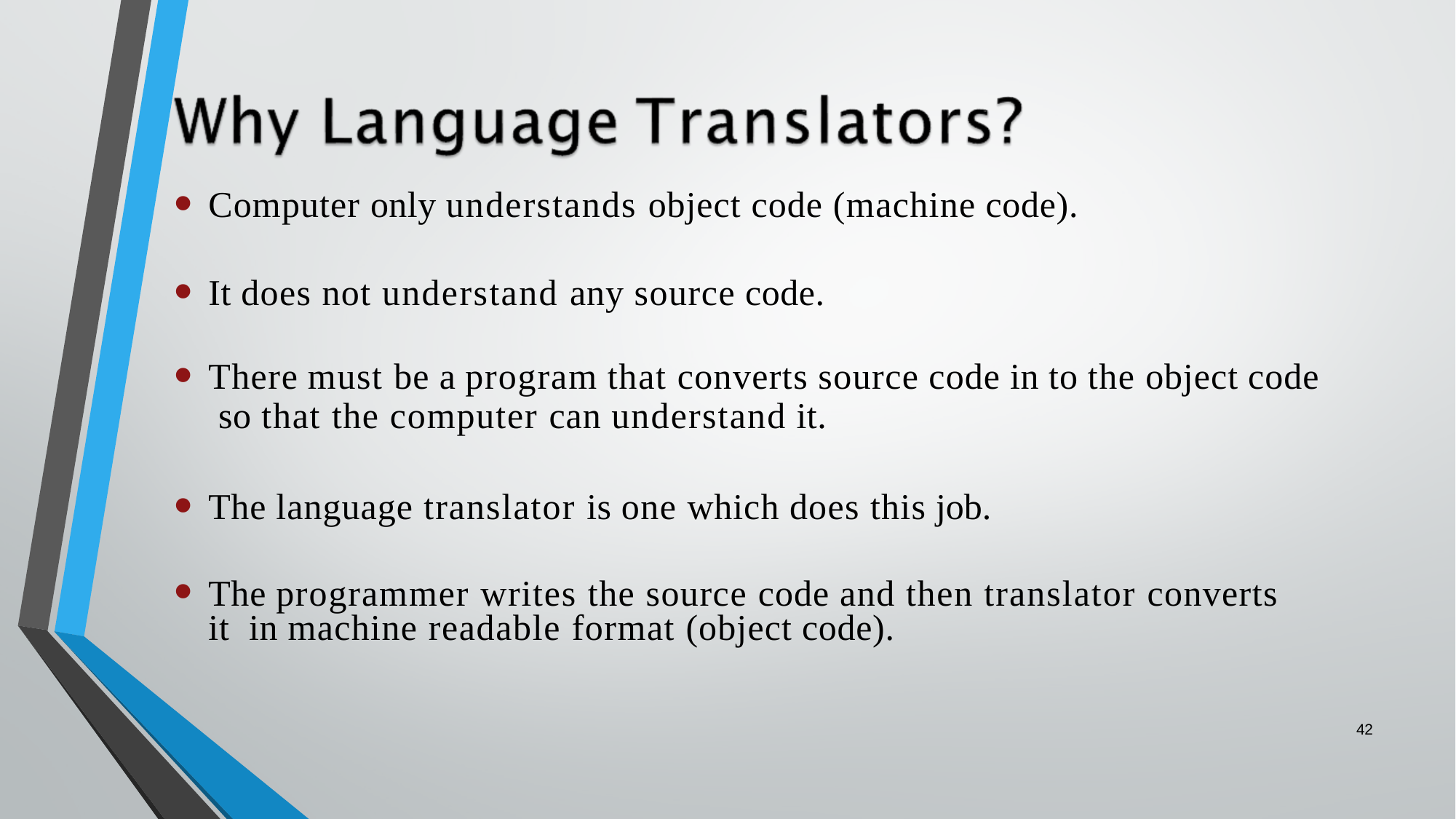

Computer only understands object code (machine code).
It does not understand any source code.
There must be a program that converts source code in to the object code  so that the computer can understand it.

The language translator is one which does this job.
The programmer writes the source code and then translator converts it  in machine readable format (object code).
42